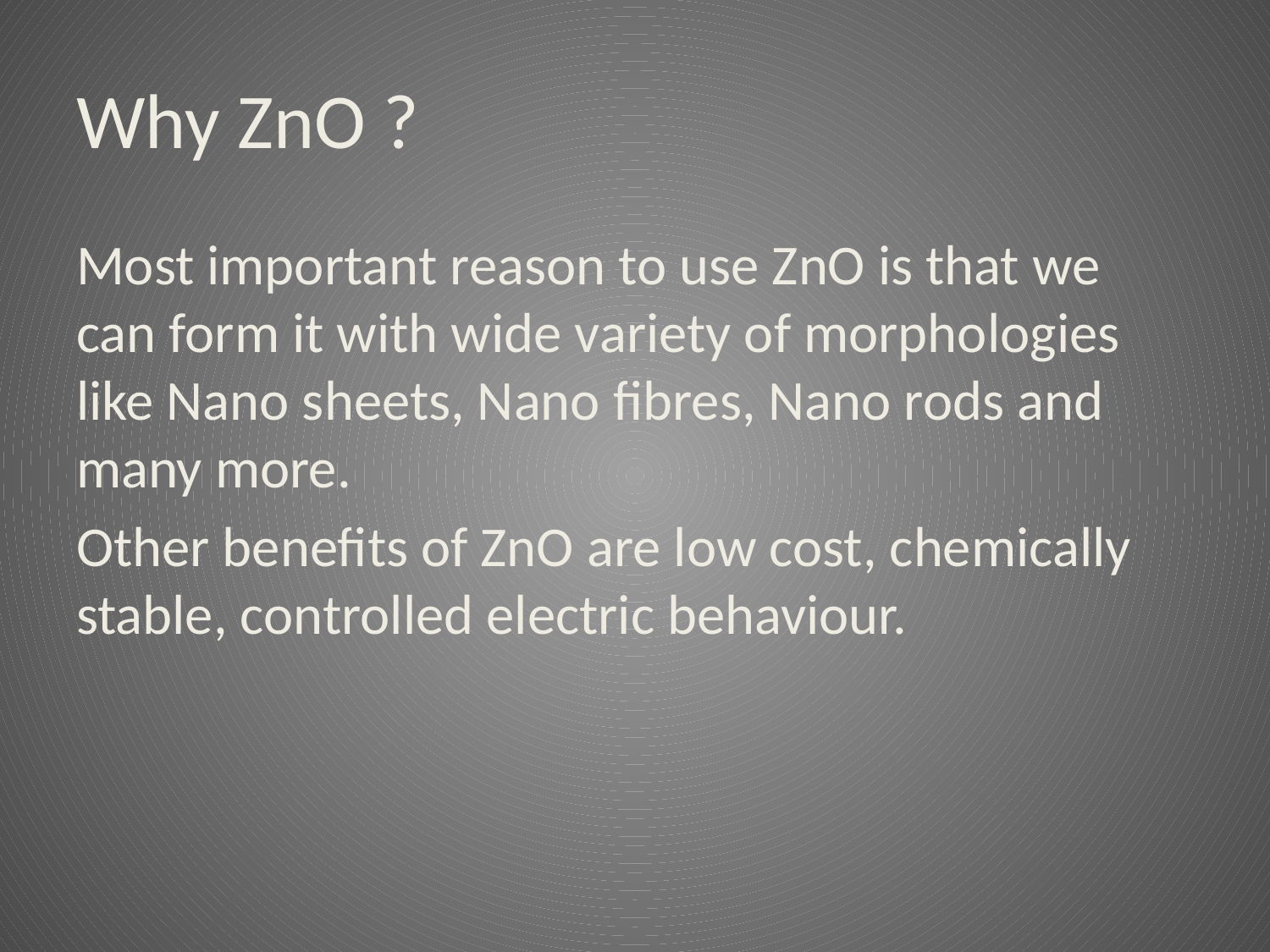

# Why ZnO ?
Most important reason to use ZnO is that we can form it with wide variety of morphologies like Nano sheets, Nano fibres, Nano rods and many more.
Other benefits of ZnO are low cost, chemically stable, controlled electric behaviour.